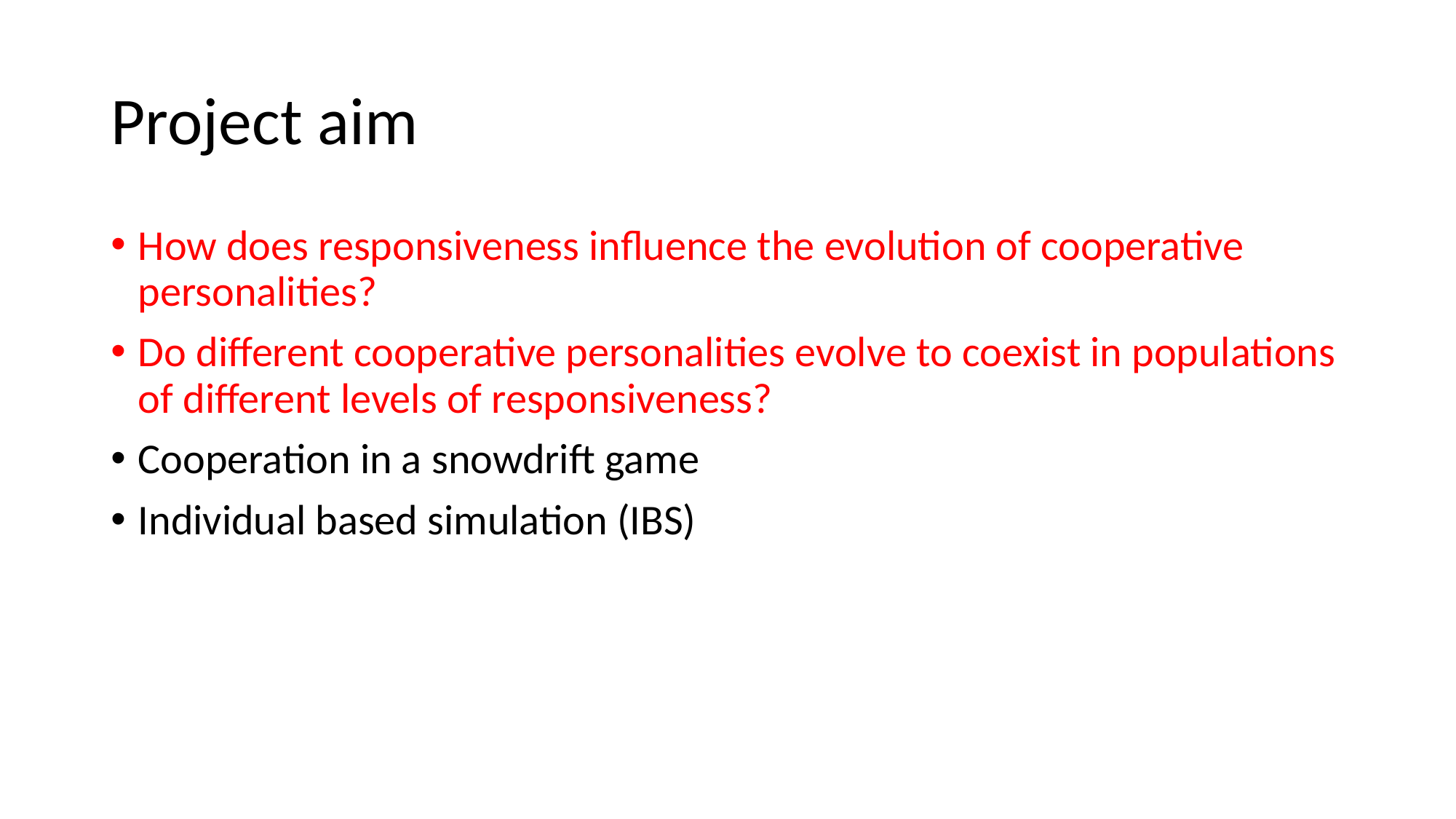

# Project aim
How does responsiveness influence the evolution of cooperative personalities?
Do different cooperative personalities evolve to coexist in populations of different levels of responsiveness?
Cooperation in a snowdrift game
Individual based simulation (IBS)